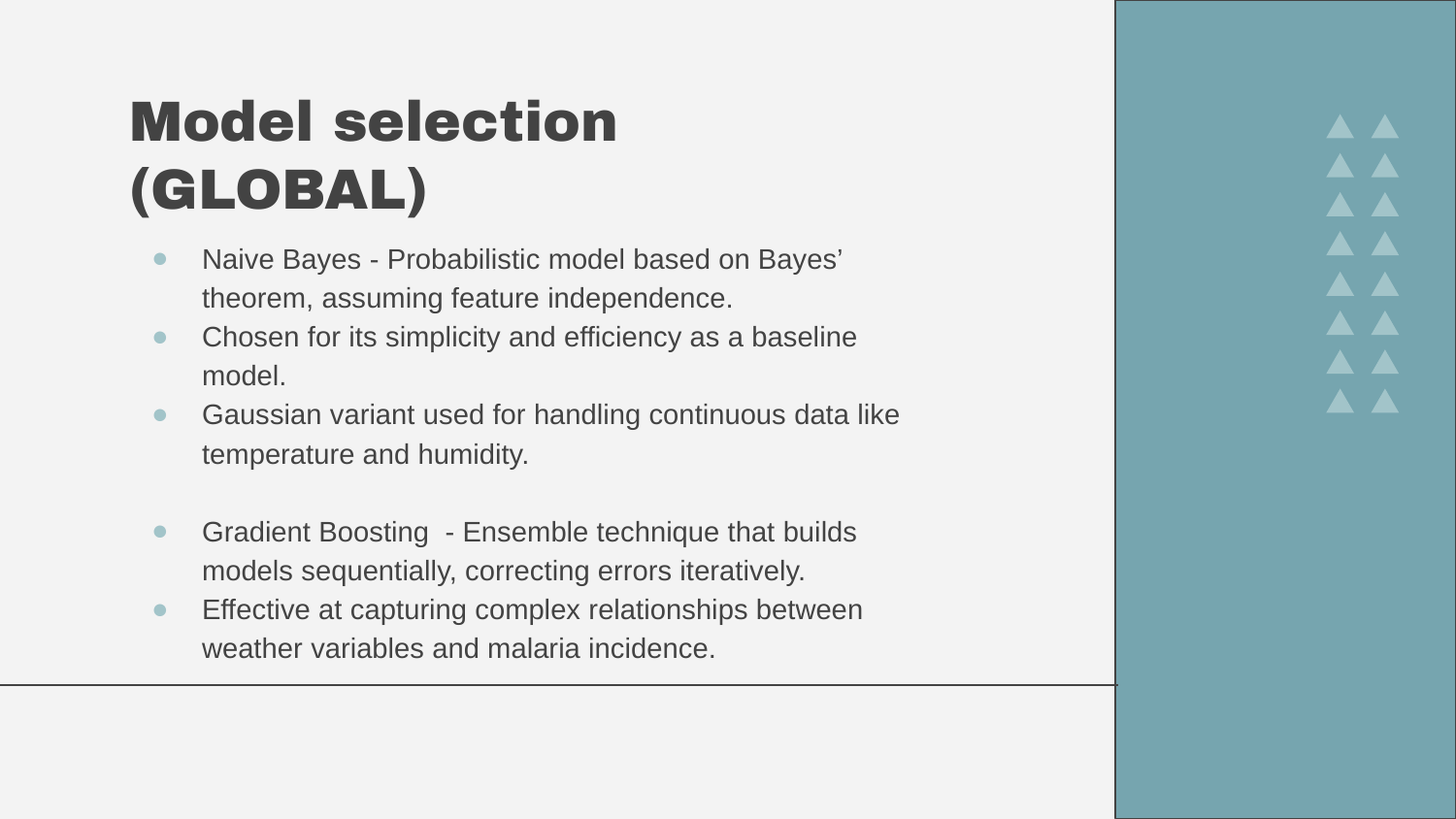

# Model selection (GLOBAL)
Naive Bayes - Probabilistic model based on Bayes’ theorem, assuming feature independence.
Chosen for its simplicity and efficiency as a baseline model.
Gaussian variant used for handling continuous data like temperature and humidity.

Gradient Boosting  - Ensemble technique that builds models sequentially, correcting errors iteratively.
Effective at capturing complex relationships between weather variables and malaria incidence.